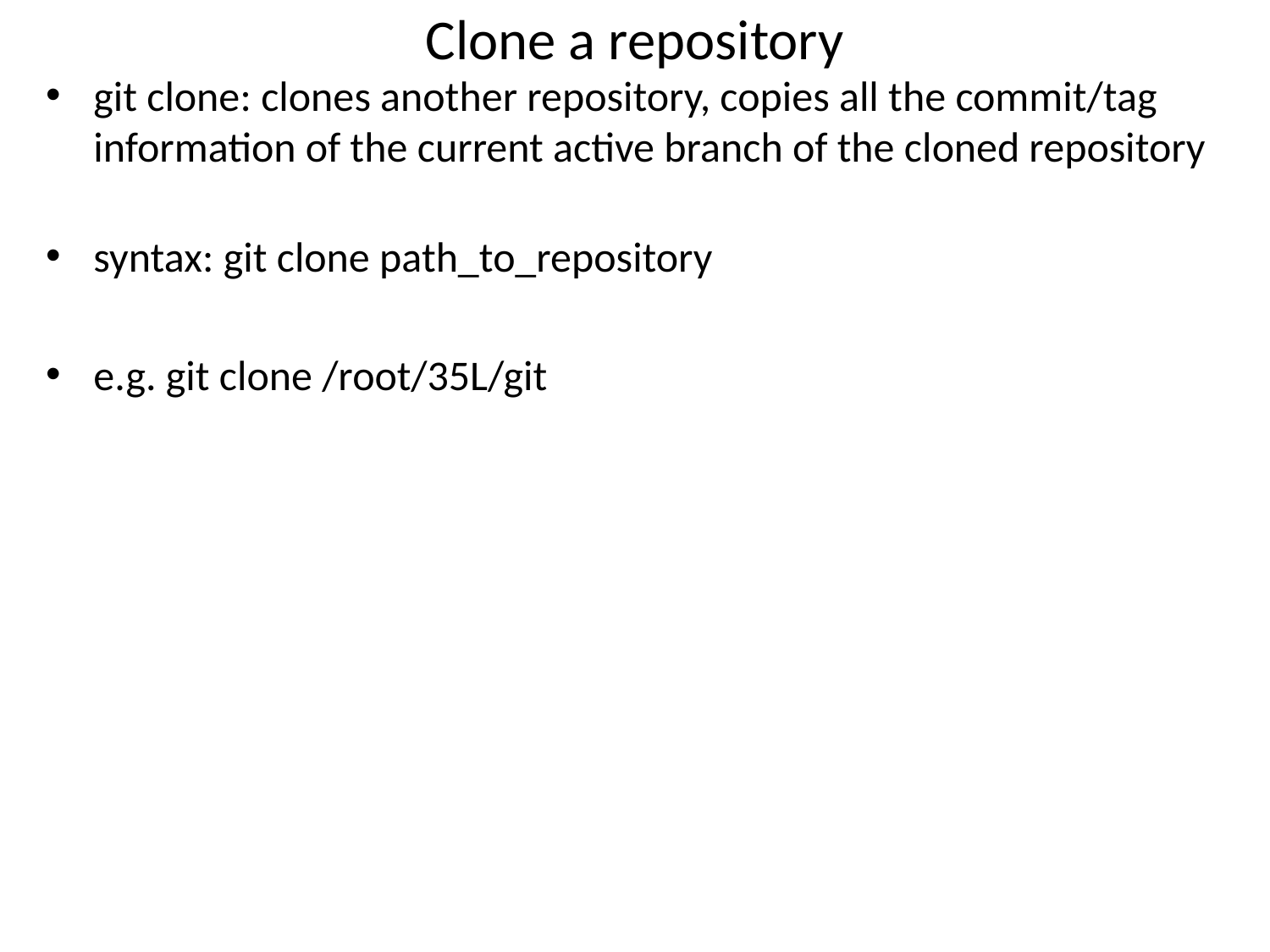

# Clone a repository
git clone: clones another repository, copies all the commit/tag information of the current active branch of the cloned repository
syntax: git clone path_to_repository

e.g. git clone /root/35L/git